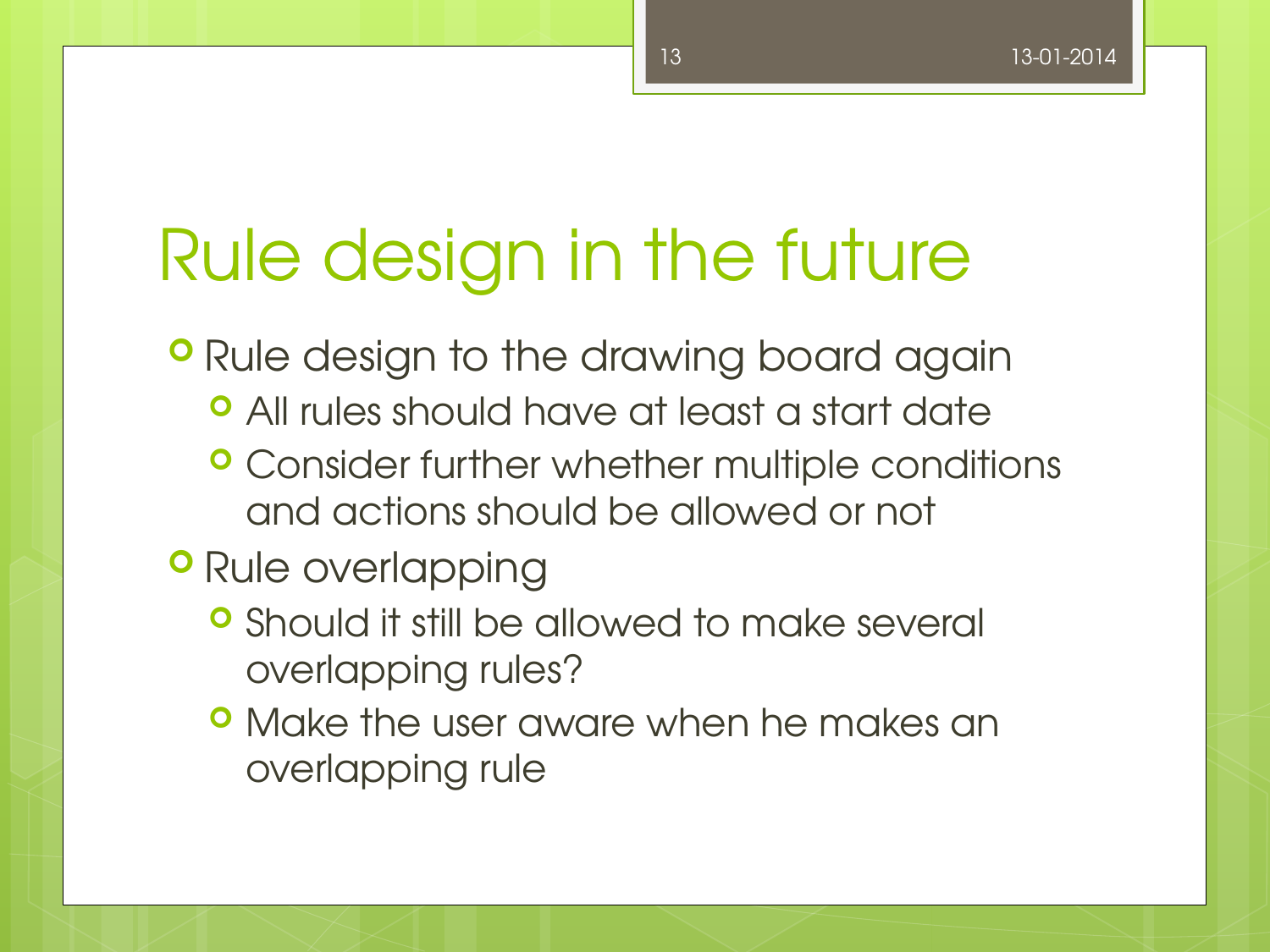

13
13-01-2014
# Rule design in the future
Rule design to the drawing board again
All rules should have at least a start date
Consider further whether multiple conditions and actions should be allowed or not
Rule overlapping
Should it still be allowed to make several overlapping rules?
Make the user aware when he makes an overlapping rule